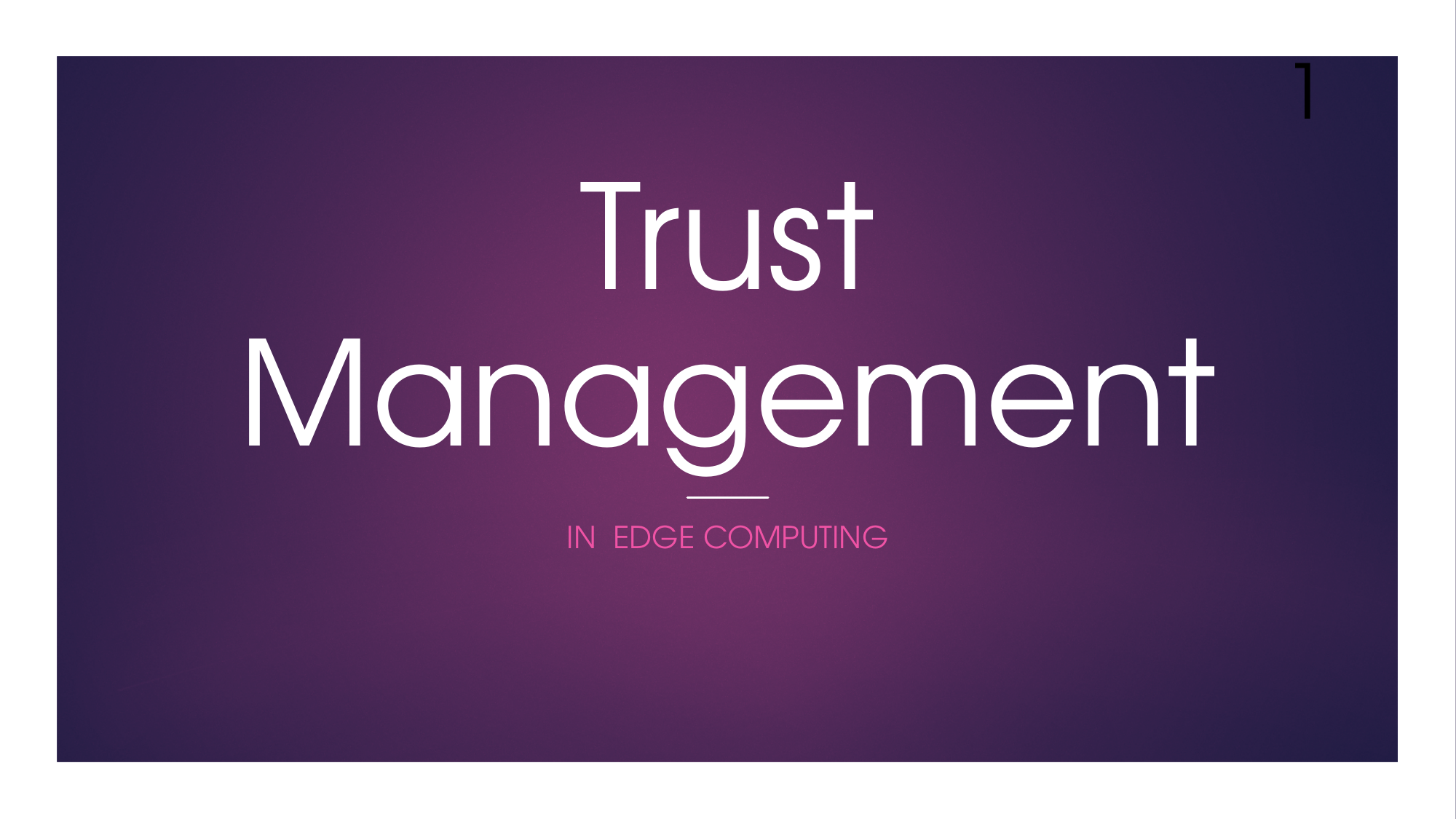

1
# Trust Management
In  Edge Computing